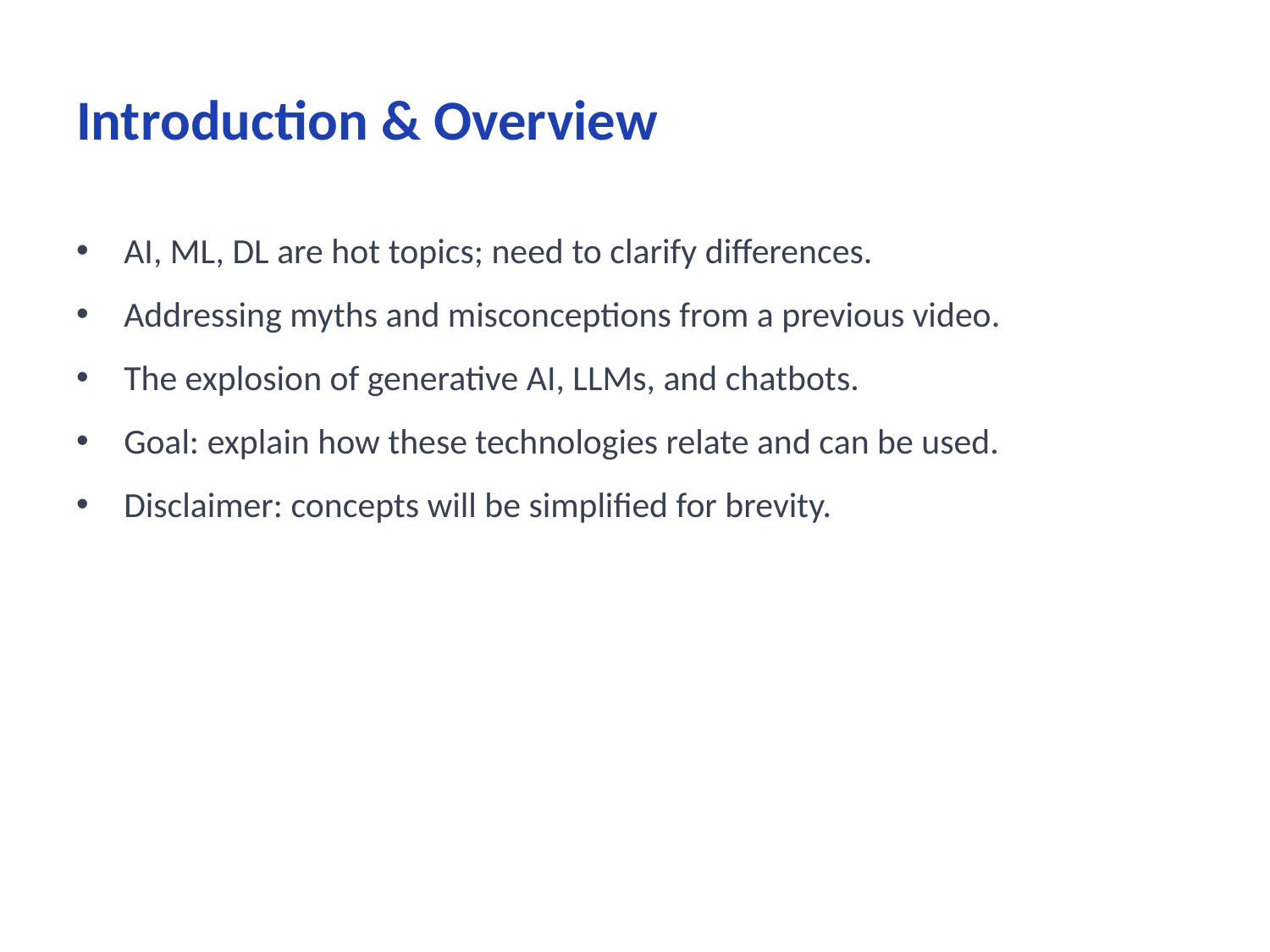

# Introduction & Overview
AI, ML, DL are hot topics; need to clarify differences.
Addressing myths and misconceptions from a previous video.
The explosion of generative AI, LLMs, and chatbots.
Goal: explain how these technologies relate and can be used.
Disclaimer: concepts will be simplified for brevity.